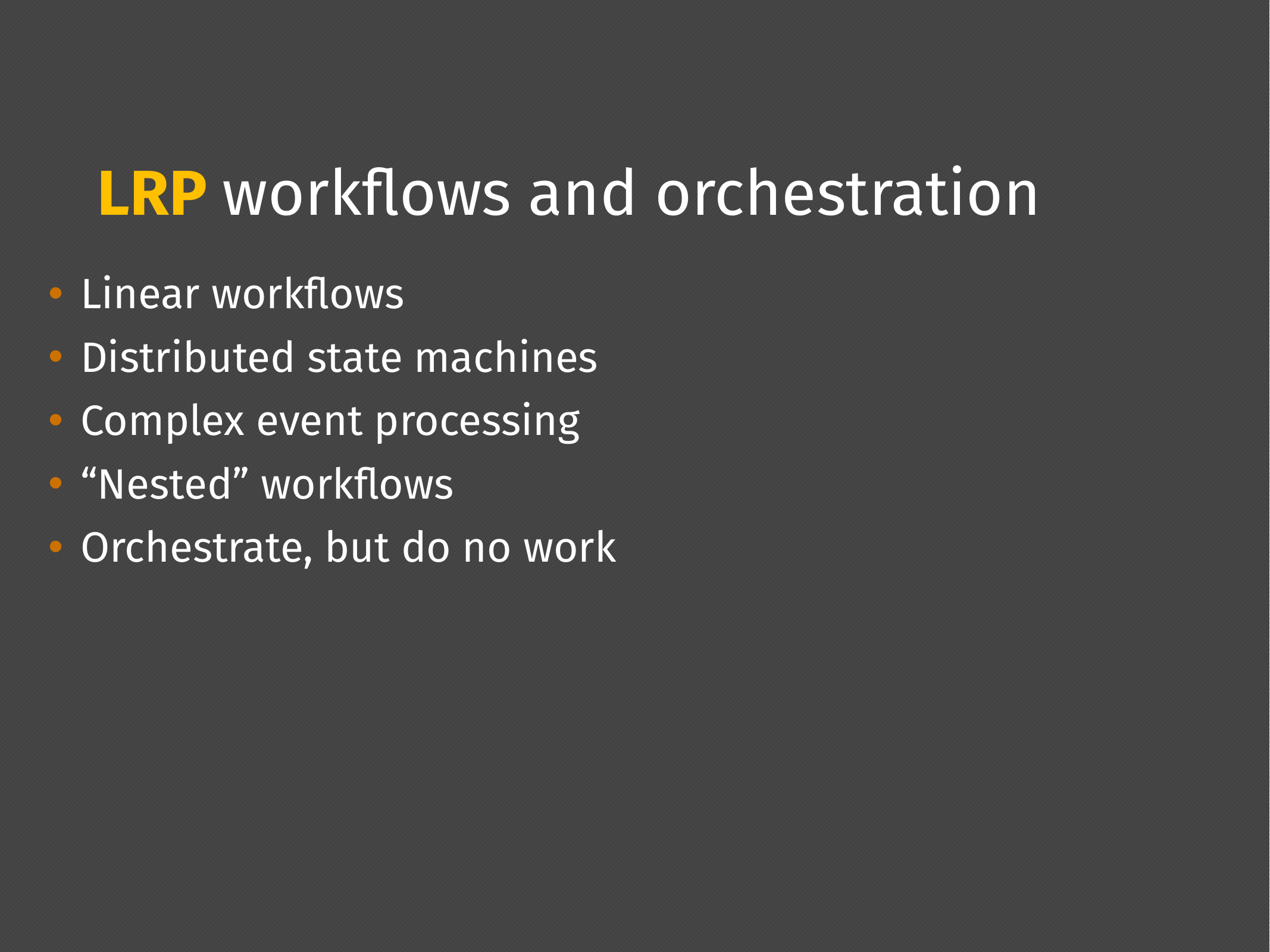

LRP workflows and orchestration
Linear workflows
Distributed state machines
Complex event processing
“Nested” workflows
Orchestrate, but do no work